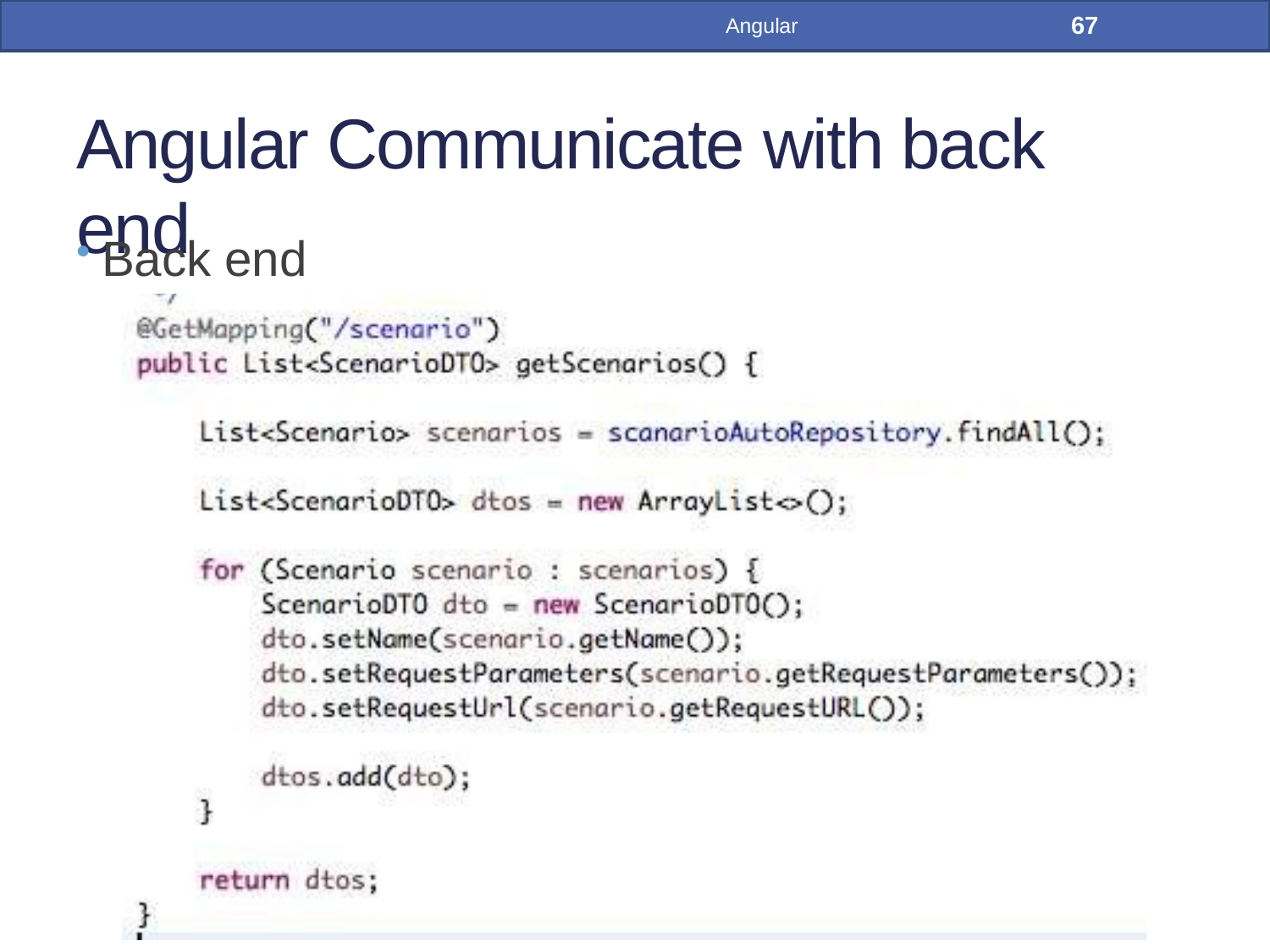

67
Angular
# Angular Communicate with back end
Back end